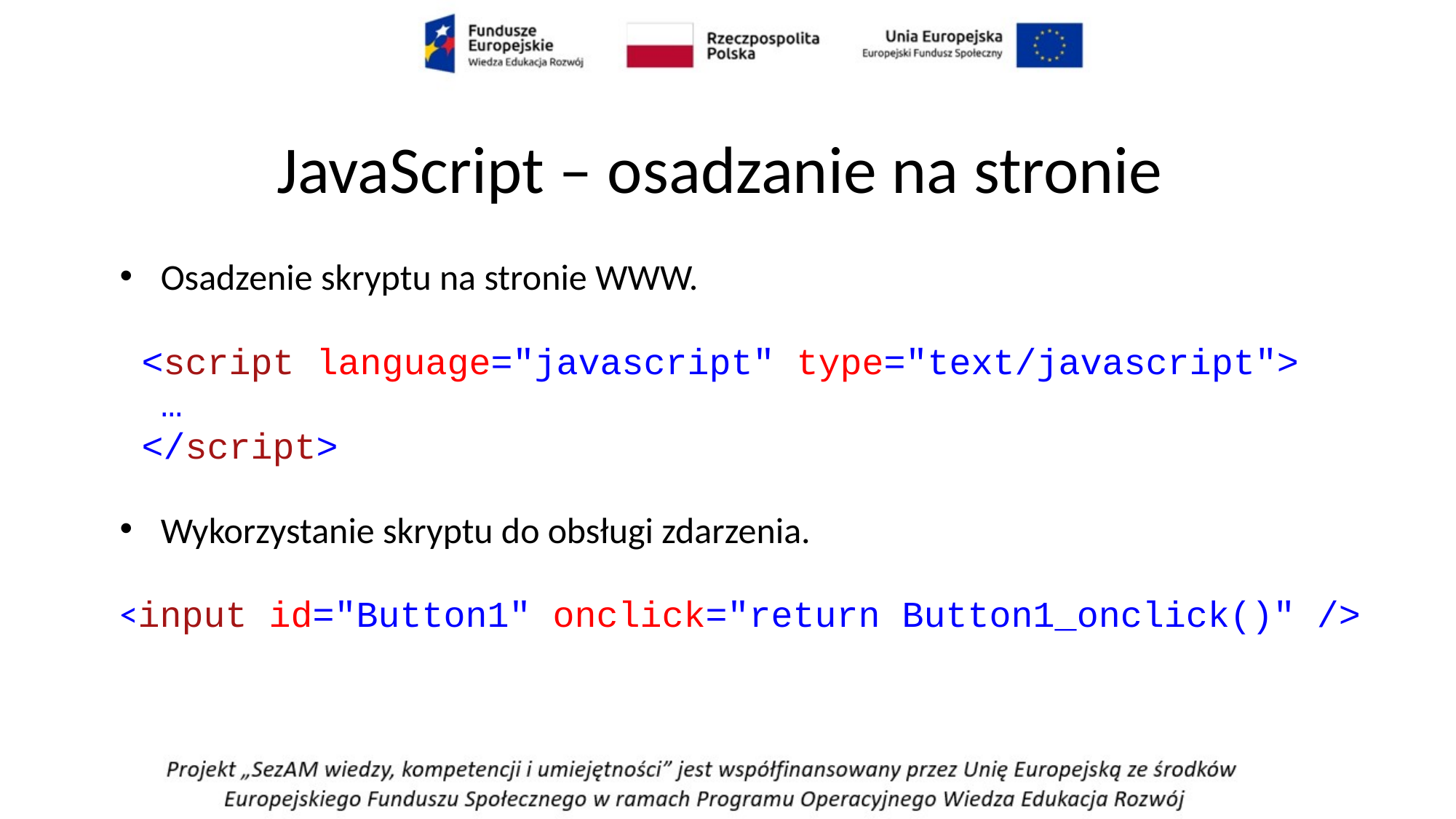

# JavaScript – osadzanie na stronie
Osadzenie skryptu na stronie WWW.

 <script language="javascript" type="text/javascript">
	…
 </script>

Wykorzystanie skryptu do obsługi zdarzenia.

<input id="Button1" onclick="return Button1_onclick()" />